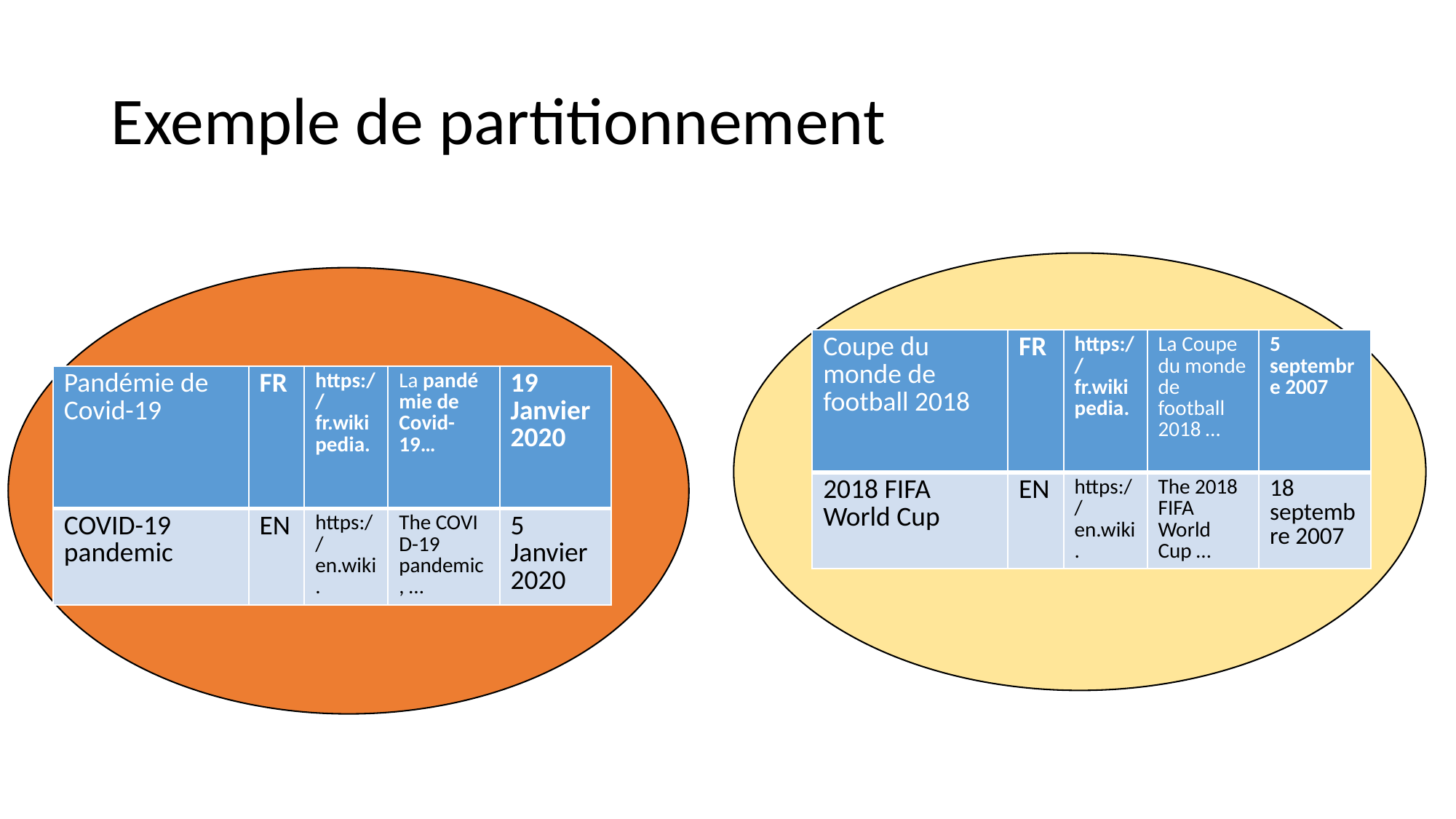

# Exemple de partitionnement

| Coupe du monde de football 2018 | FR | https://fr.wikipedia. | La Coupe du monde de football 2018 … | 5 septembre 2007 |
| --- | --- | --- | --- | --- |
| 2018 FIFA World Cup | EN | https://en.wiki. | The 2018 FIFA World Cup … | 18 septembre 2007 |
| Pandémie de Covid-19 | FR | https://fr.wikipedia. | La pandémie de Covid-19… | 19 Janvier 2020 |
| --- | --- | --- | --- | --- |
| COVID-19 pandemic | EN | https://en.wiki. | The COVID-19 pandemic, … | 5 Janvier 2020 |